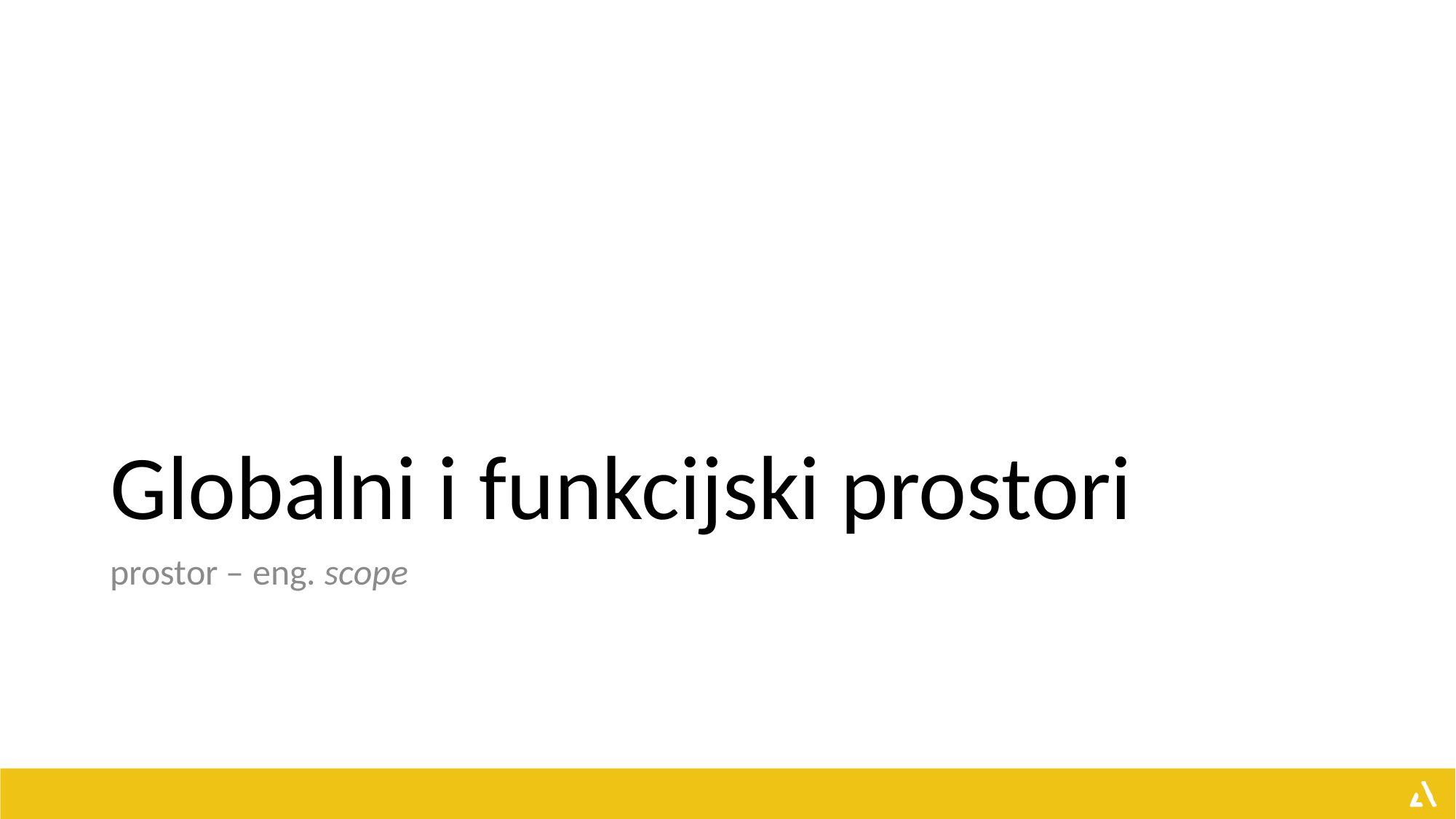

# Globalni i funkcijski prostori
prostor – eng. scope